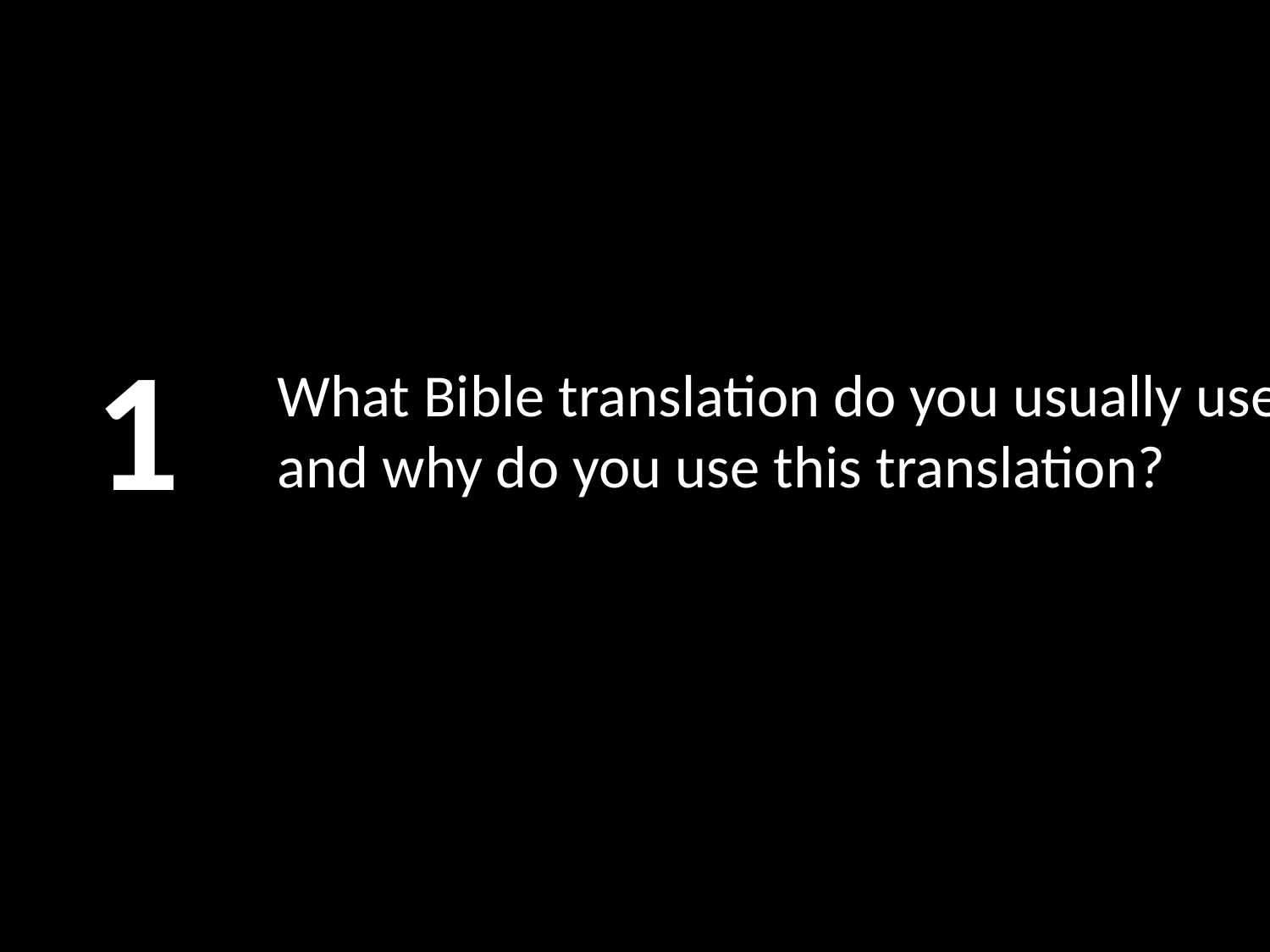

1
# What Bible translation do you usually use and why do you use this translation?